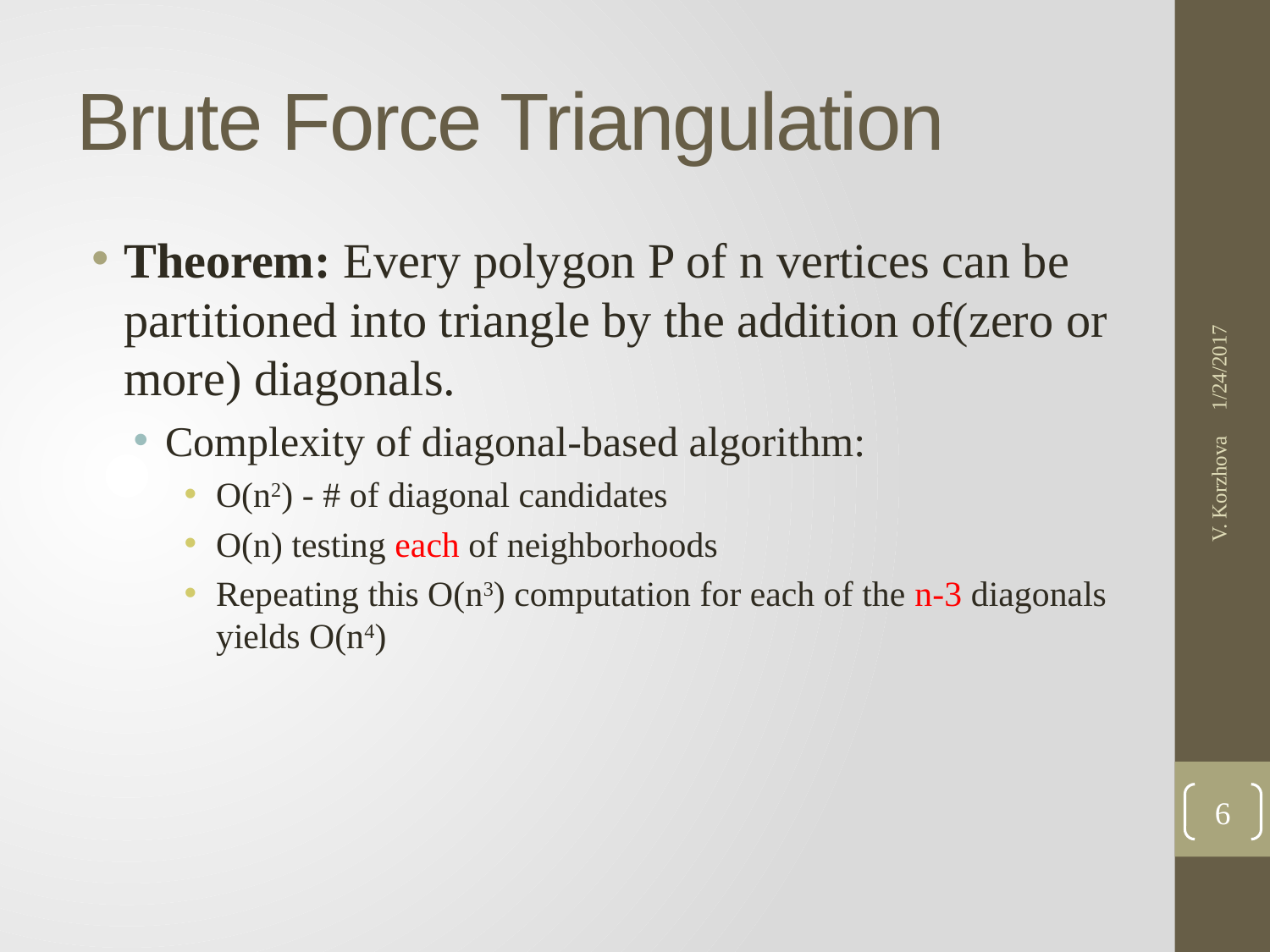

# Brute Force Triangulation
Theorem: Every polygon P of n vertices can be partitioned into triangle by the addition of(zero or more) diagonals.
Complexity of diagonal-based algorithm:
O(n2) - # of diagonal candidates
O(n) testing each of neighborhoods
Repeating this O(n3) computation for each of the n-3 diagonals yields O(n4)

1/24/2017
V. Korzhova
6